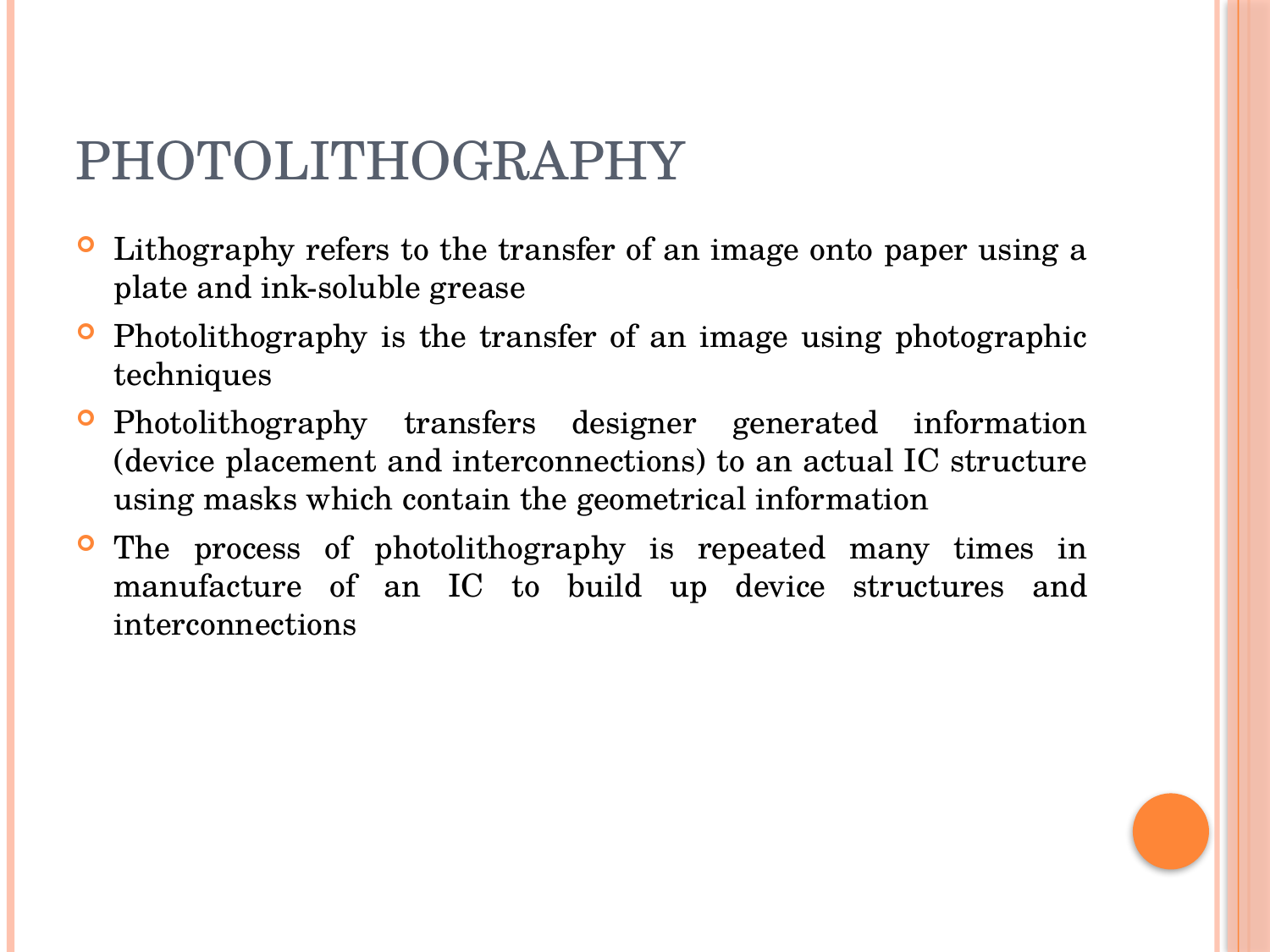

# Photolithography
Lithography refers to the transfer of an image onto paper using a plate and ink-soluble grease
Photolithography is the transfer of an image using photographic techniques
Photolithography transfers designer generated information (device placement and interconnections) to an actual IC structure using masks which contain the geometrical information
The process of photolithography is repeated many times in manufacture of an IC to build up device structures and interconnections